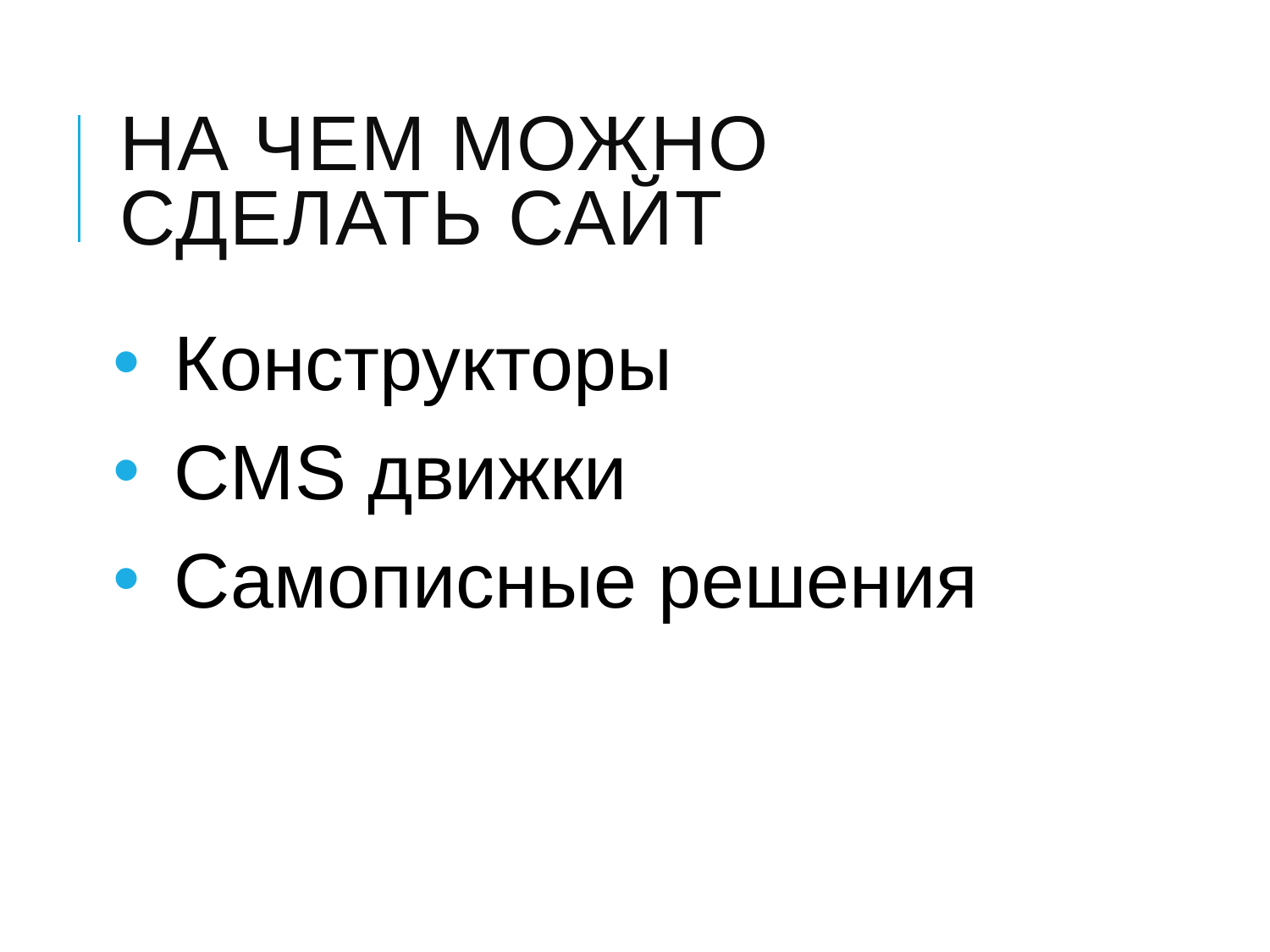

# На чем можно сделать сайт
Конструкторы
CMS движки
Самописные решения